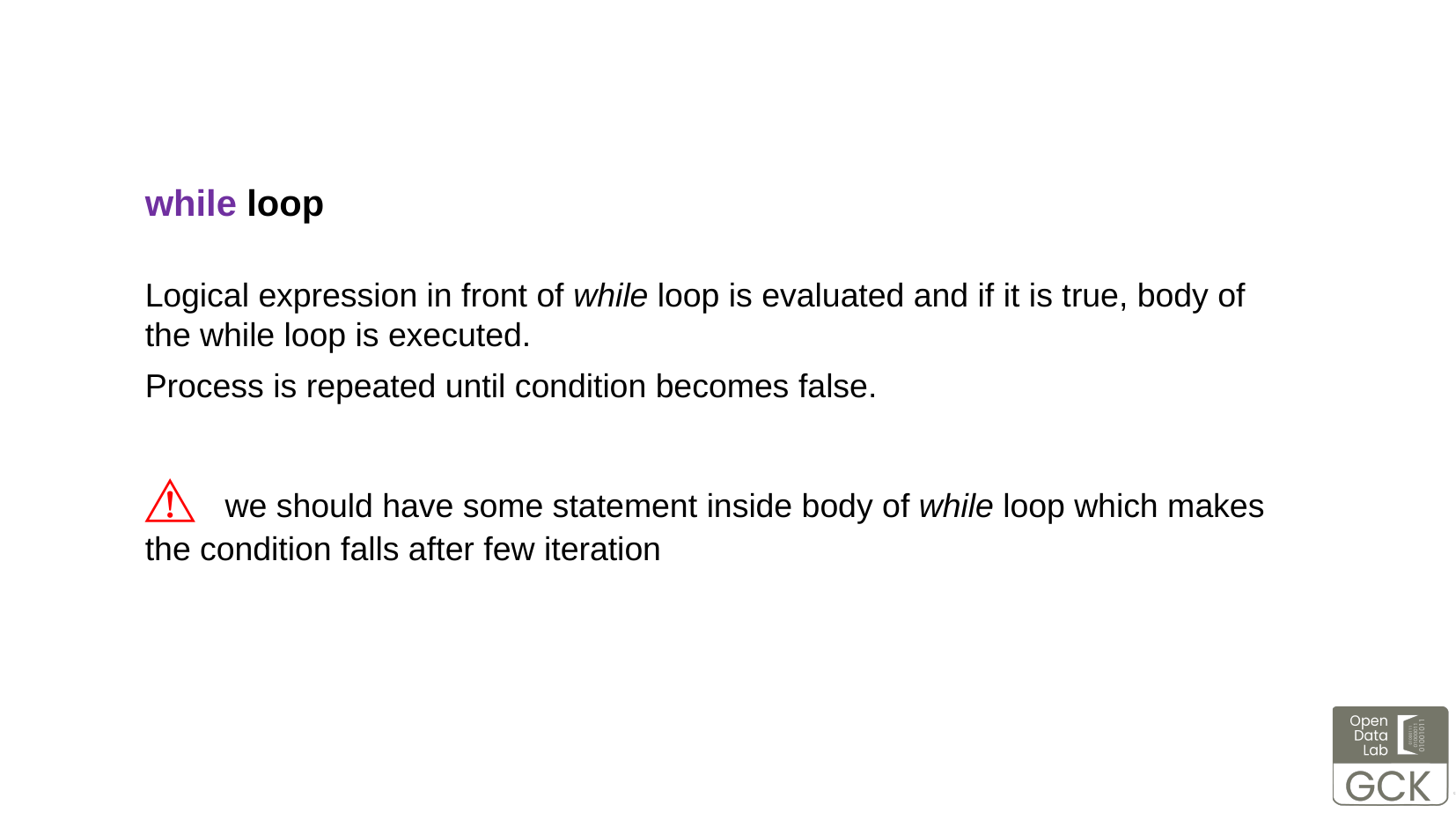

while loop

Logical expression in front of while loop is evaluated and if it is true, body of the while loop is executed.
Process is repeated until condition becomes false.

⚠  we should have some statement inside body of while loop which makes the condition falls after few iteration